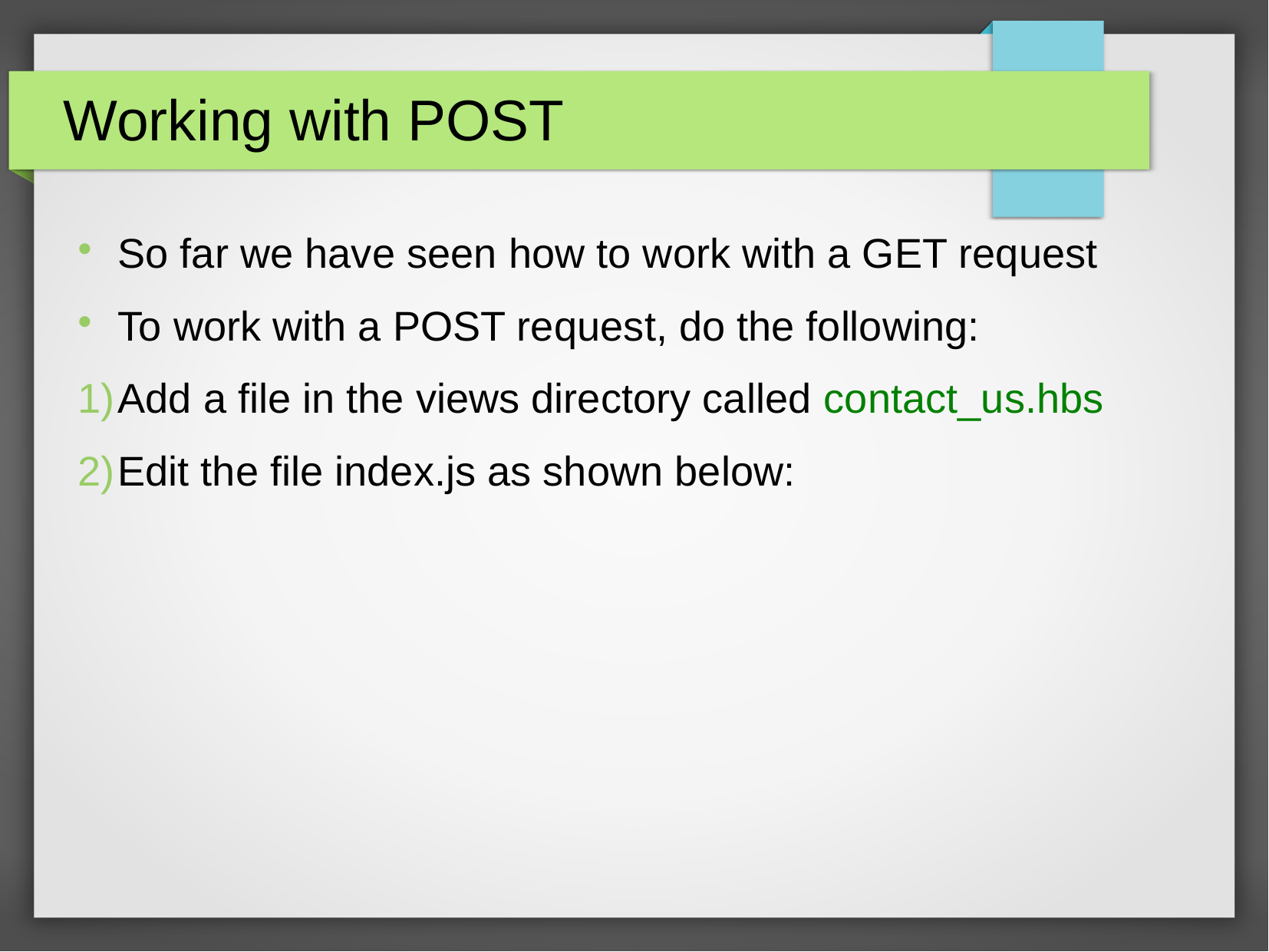

Working with POST
So far we have seen how to work with a GET request
To work with a POST request, do the following:
Add a file in the views directory called contact_us.hbs
Edit the file index.js as shown below: